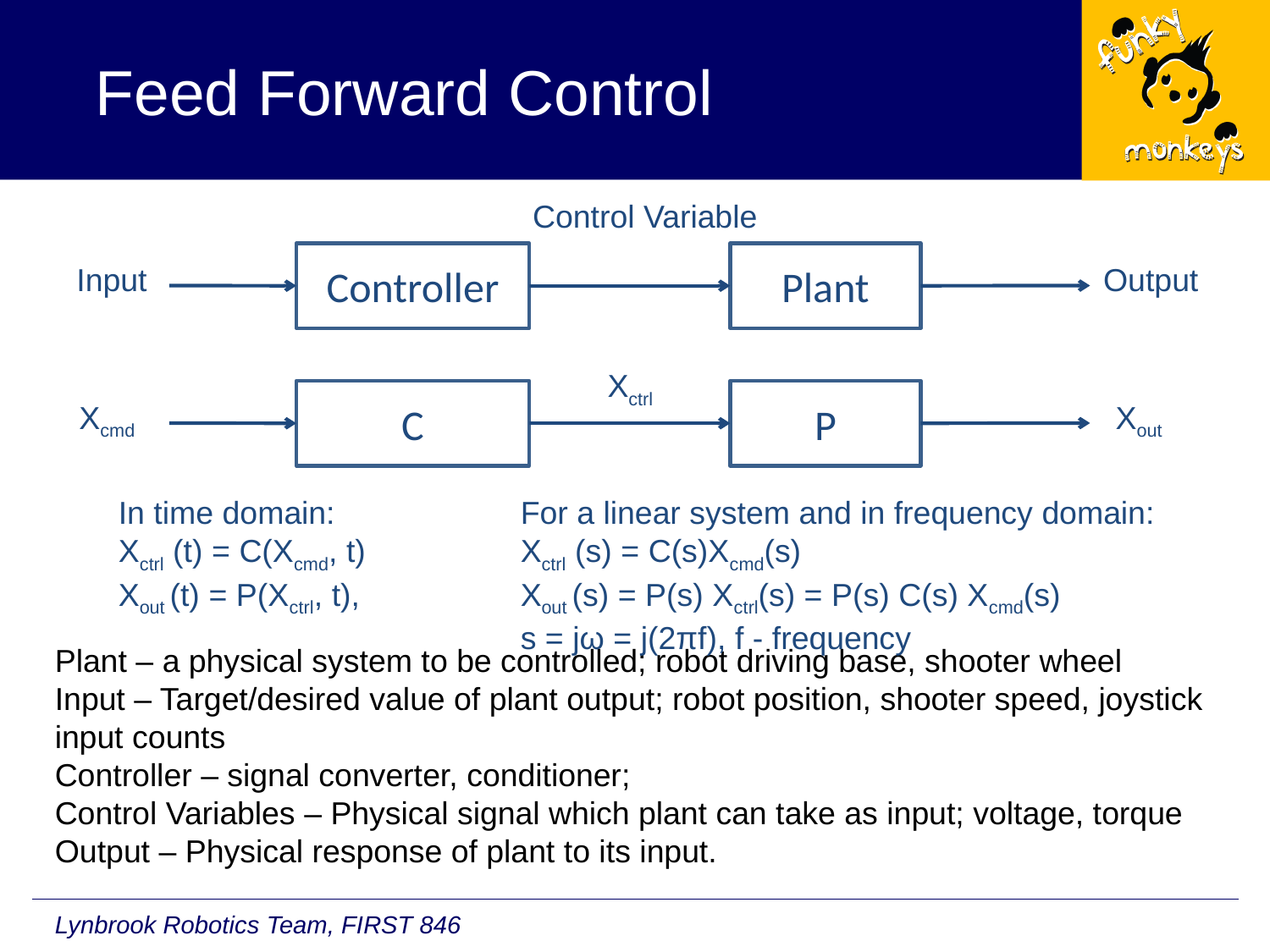

# Feed Forward Control
Control Variable
Controller
Plant
Input
Output
Xctrl
C
P
Xcmd
Xout
In time domain:
Xctrl (t) = C(Xcmd, t)
Xout (t) = P(Xctrl, t),
For a linear system and in frequency domain:
Xctrl (s) = C(s)Xcmd(s)
Xout (s) = P(s) Xctrl(s) = P(s) C(s) Xcmd(s)
s = jω = j(2πf), f - frequency
Plant – a physical system to be controlled; robot driving base, shooter wheel
Input – Target/desired value of plant output; robot position, shooter speed, joystick input counts
Controller – signal converter, conditioner;
Control Variables – Physical signal which plant can take as input; voltage, torque
Output – Physical response of plant to its input.